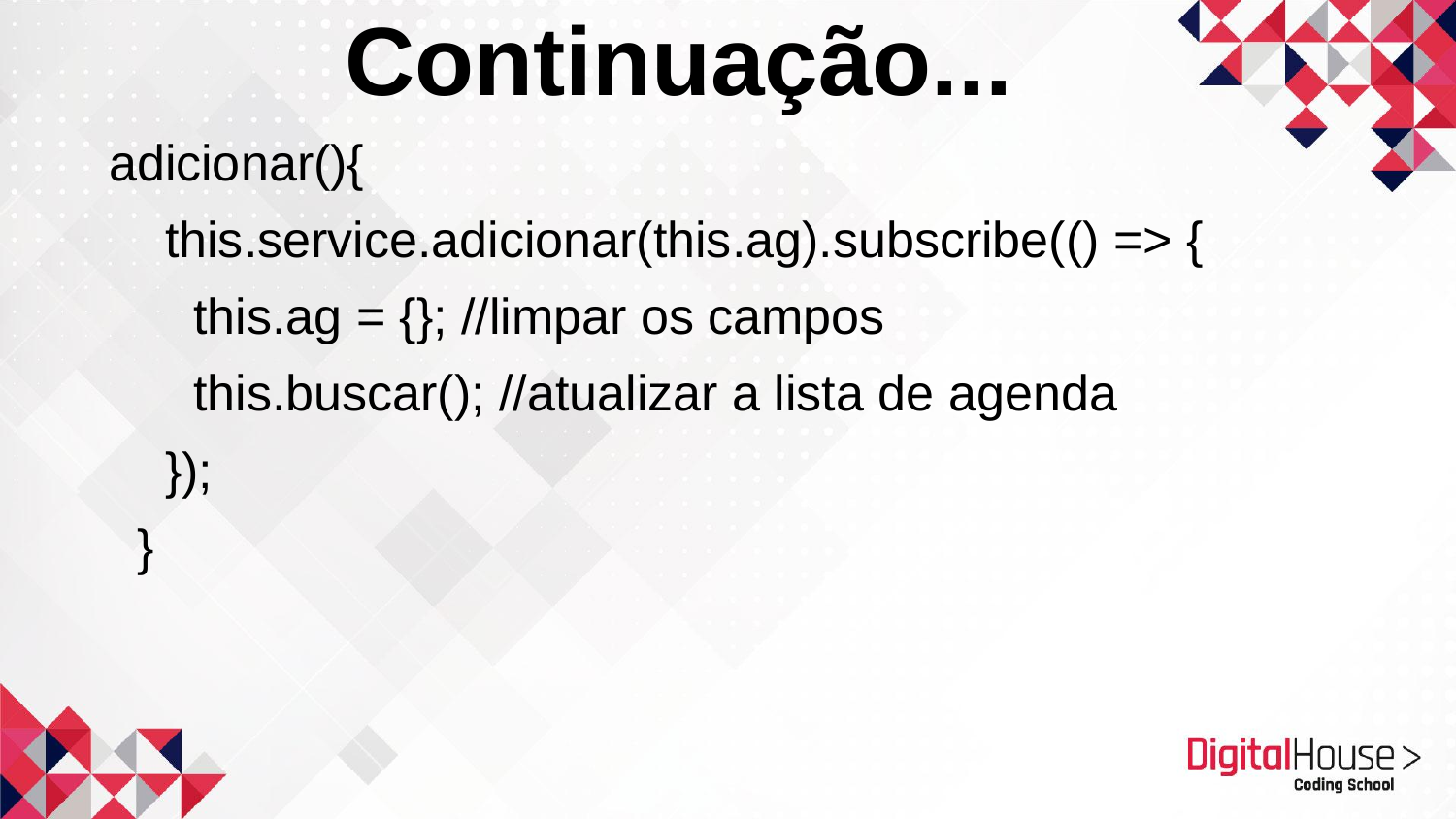

Continuação...
adicionar(){
    this.service.adicionar(this.ag).subscribe(() => {
      this.ag = {}; //limpar os campos
      this.buscar(); //atualizar a lista de agenda
    });
  }